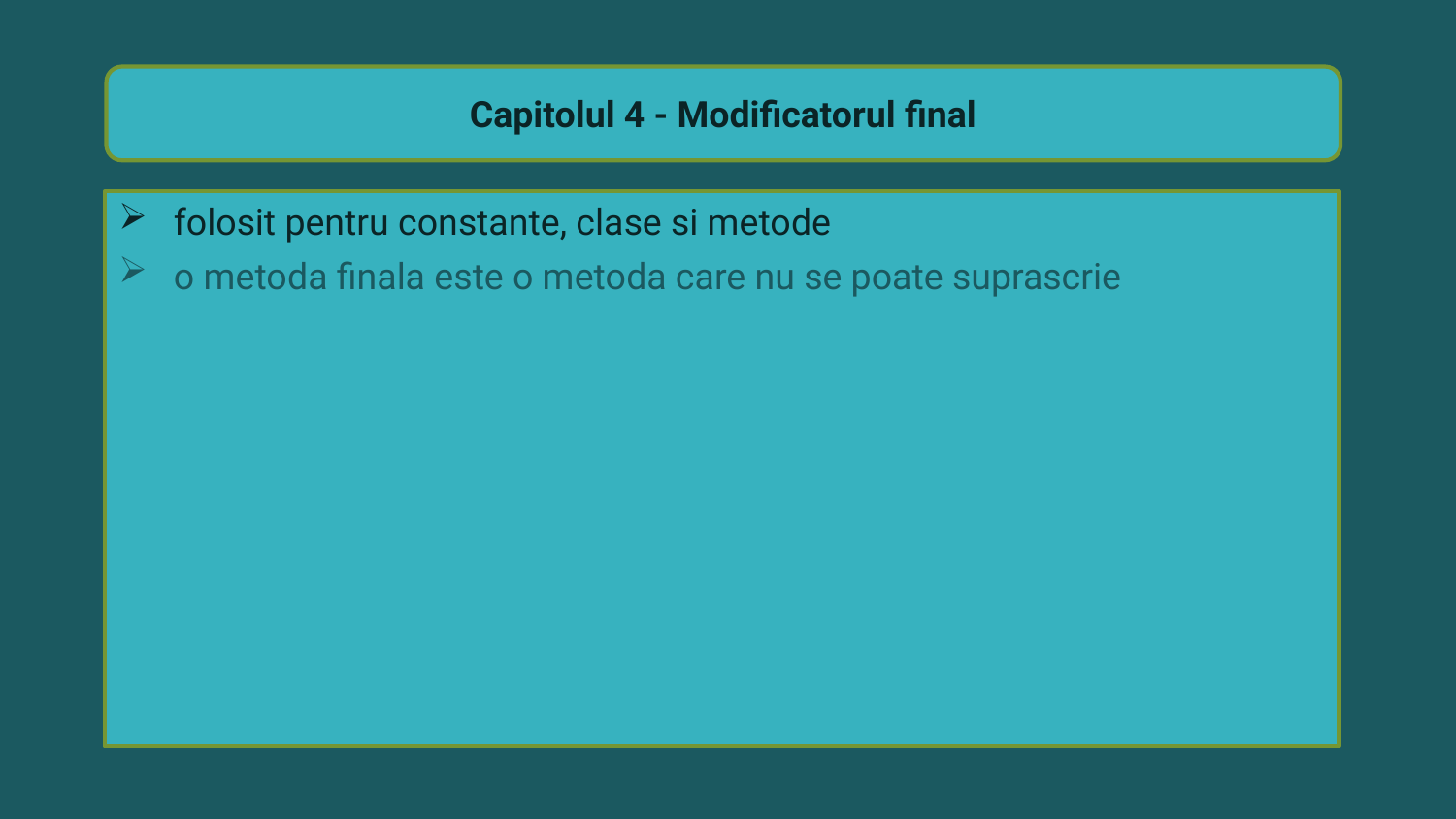

Capitolul 4 - Modificatorul final
folosit pentru constante, clase si metode
o metoda finala este o metoda care nu se poate suprascrie